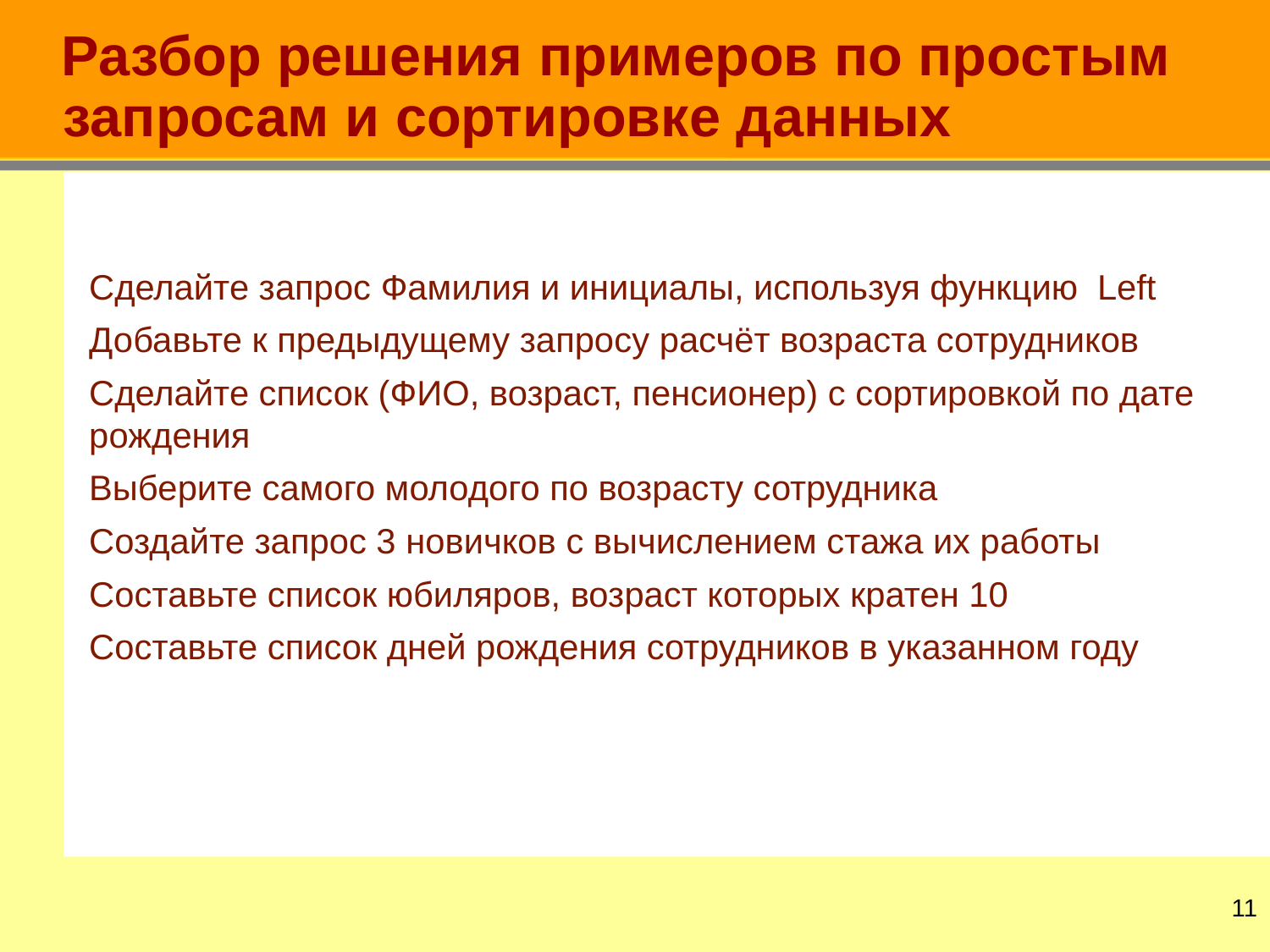

# Разбор решения примеров по простым запросам и сортировке данных
Сделайте запрос Фамилия и инициалы, используя функцию  Left
Добавьте к предыдущему запросу расчёт возраста сотрудников
Сделайте список (ФИО, возраст, пенсионер) с сортировкой по дате рождения
Выберите самого молодого по возрасту сотрудника
Создайте запрос 3 новичков с вычислением стажа их работы
Составьте список юбиляров, возраст которых кратен 10
Составьте список дней рождения сотрудников в указанном году

11